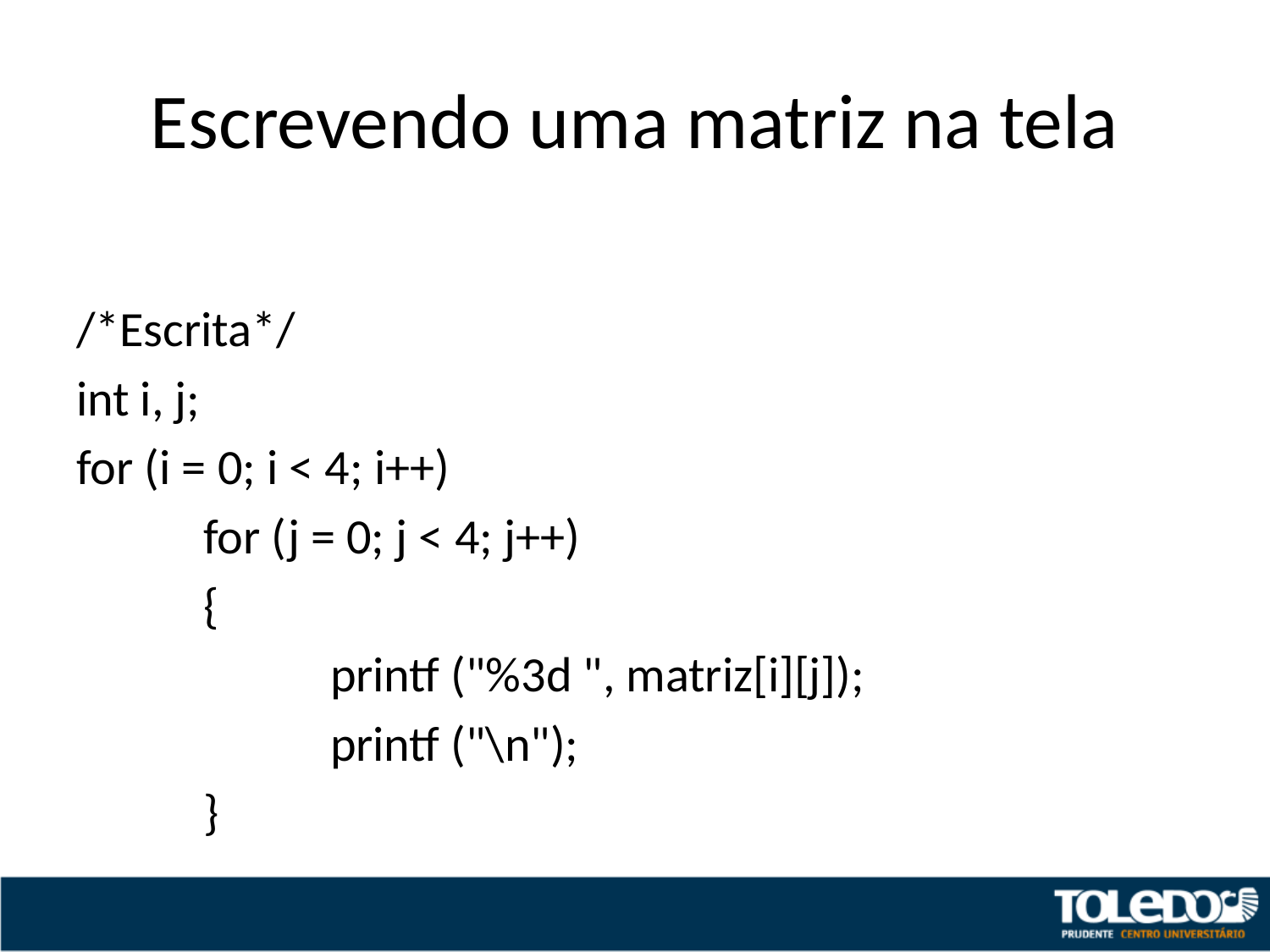

# Escrevendo uma matriz na tela

/*Escrita*/
int i, j;
for (i = 0; i < 4; i++)
	for (j = 0; j < 4; j++)
	{
		printf ("%3d ", matriz[i][j]);
		printf ("\n");
	}